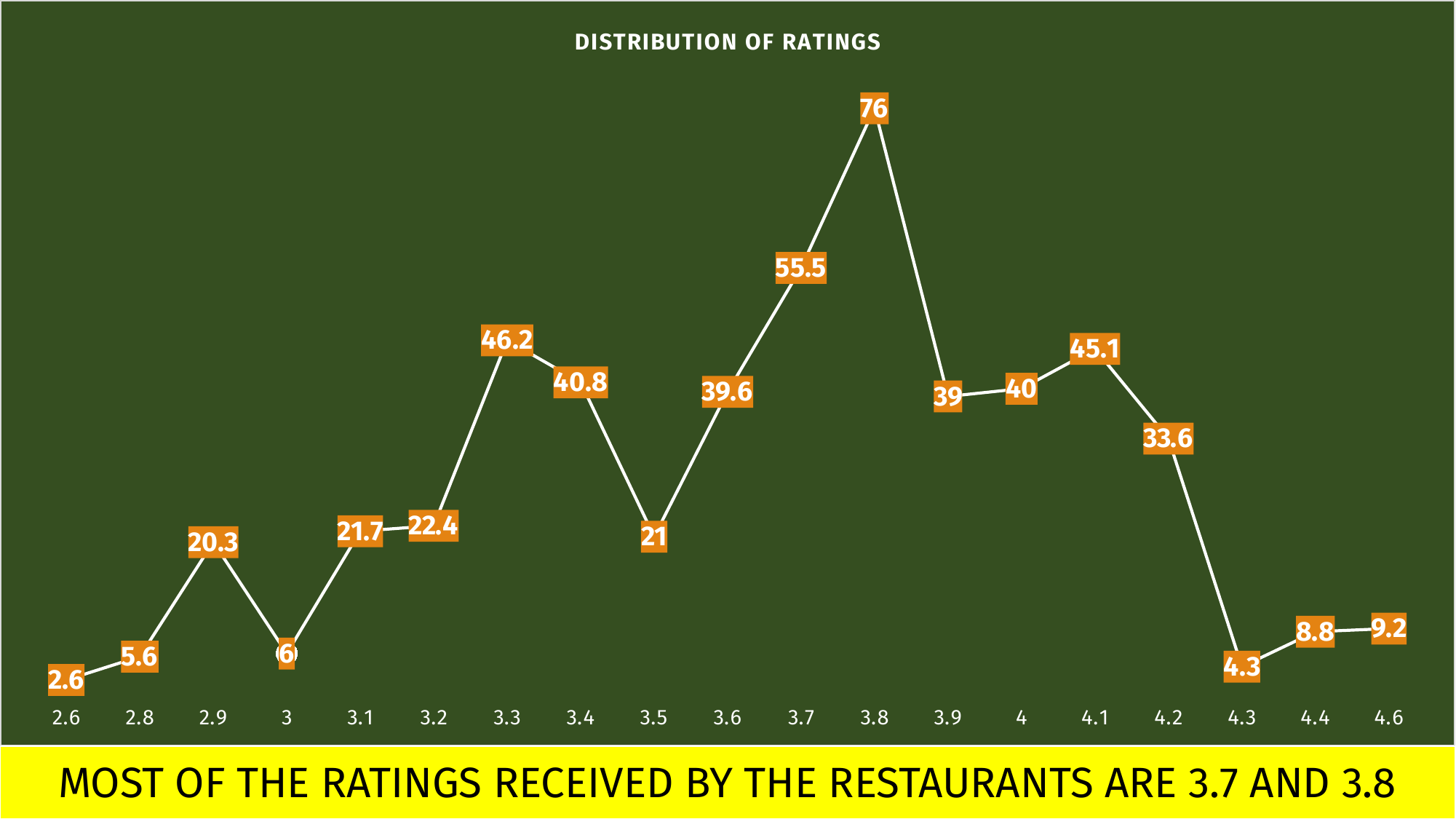

### Chart: DISTRIBUTION OF RATINGS

| Category | Total |
|---|---|
| 2.6 | 2.6 |
| 2.8 | 5.6 |
| 2.9 | 20.299999999999997 |
| 3 | 6.0 |
| 3.1 | 21.700000000000003 |
| 3.2 | 22.4 |
| 3.3 | 46.19999999999999 |
| 3.4 | 40.79999999999999 |
| 3.5 | 21.0 |
| 3.6 | 39.60000000000001 |
| 3.7 | 55.500000000000014 |
| 3.8 | 75.99999999999997 |
| 3.9 | 38.99999999999999 |
| 4 | 40.0 |
| 4.1 | 45.10000000000001 |
| 4.2 | 33.6 |
| 4.3 | 4.3 |
| 4.4 | 8.8 |
| 4.6 | 9.2 |
| MOST OF THE RATINGS RECEIVED BY THE RESTAURANTS ARE 3.7 AND 3.8 |
| --- |